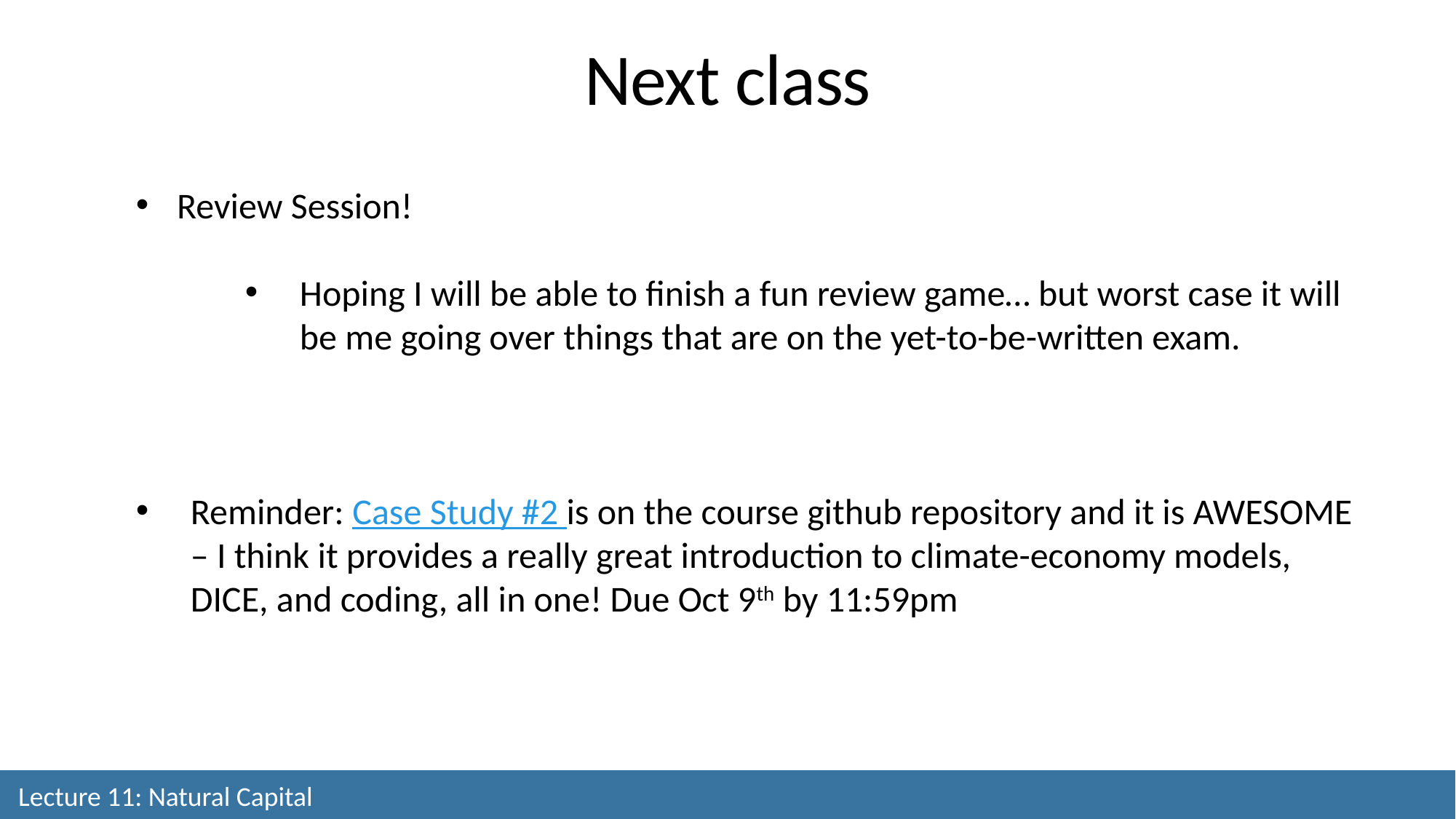

Next class

Review Session!

Hoping I will be able to finish a fun review game… but worst case it will be me going over things that are on the yet-to-be-written exam.

Reminder: Case Study #2 is on the course github repository and it is AWESOME – I think it provides a really great introduction to climate-economy models, DICE, and coding, all in one! Due Oct 9th by 11:59pm